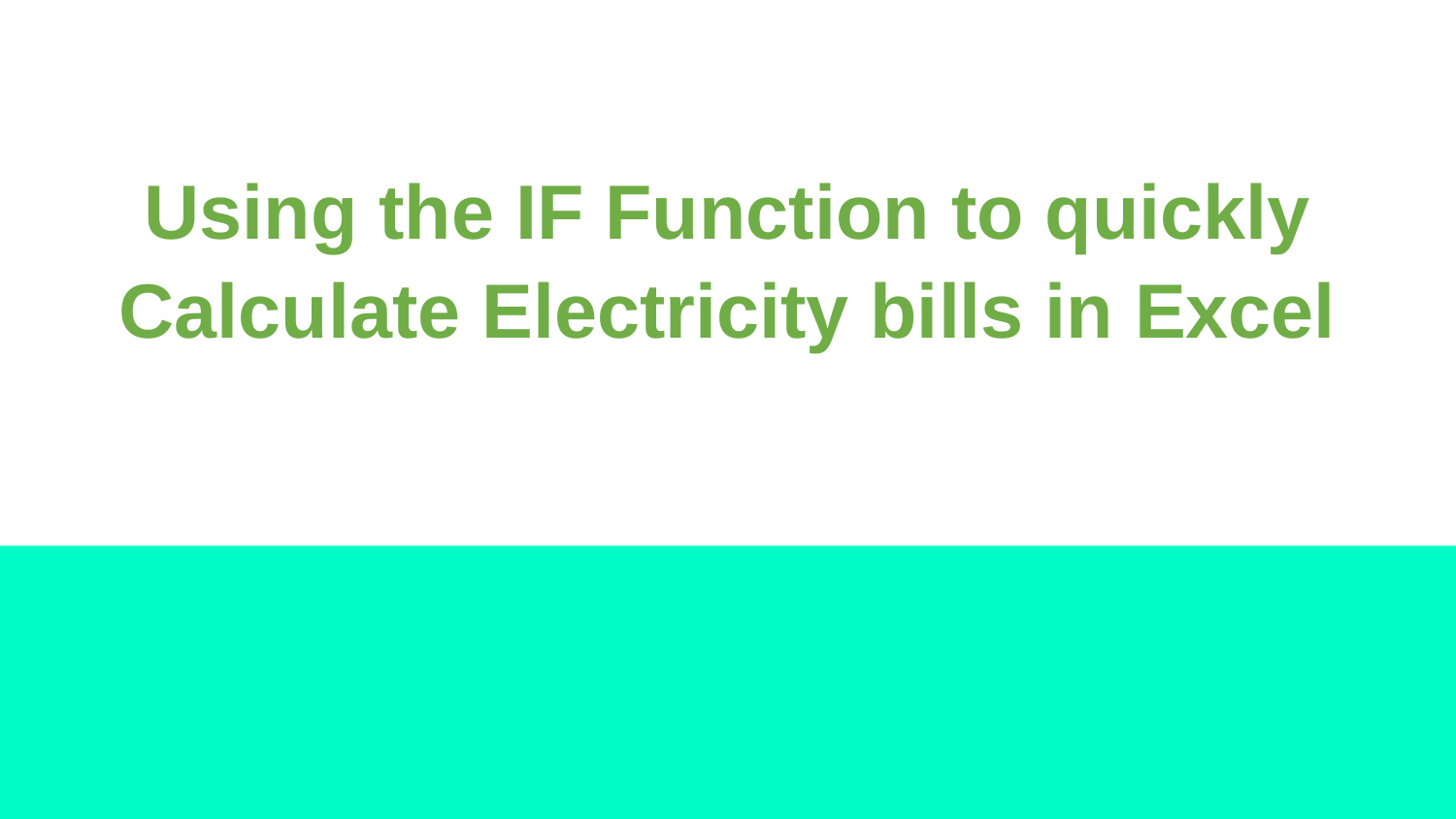

# Using the IF Function to quickly Calculate Electricity bills in Excel